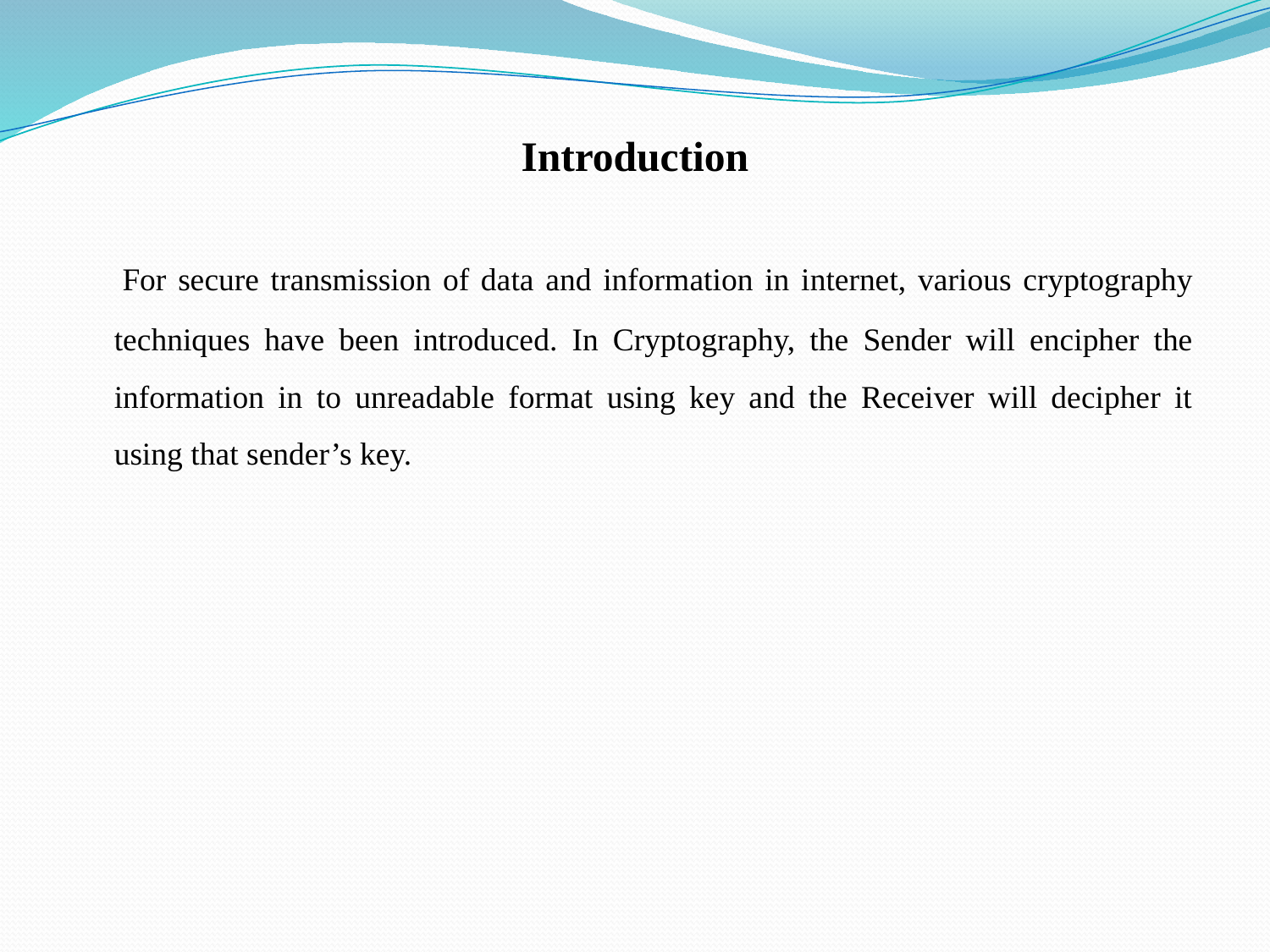

# Introduction
   For secure transmission of data and information in internet, various cryptography techniques have been introduced. In Cryptography, the Sender will encipher the information in to unreadable format using key and the Receiver will decipher it using that sender’s key.